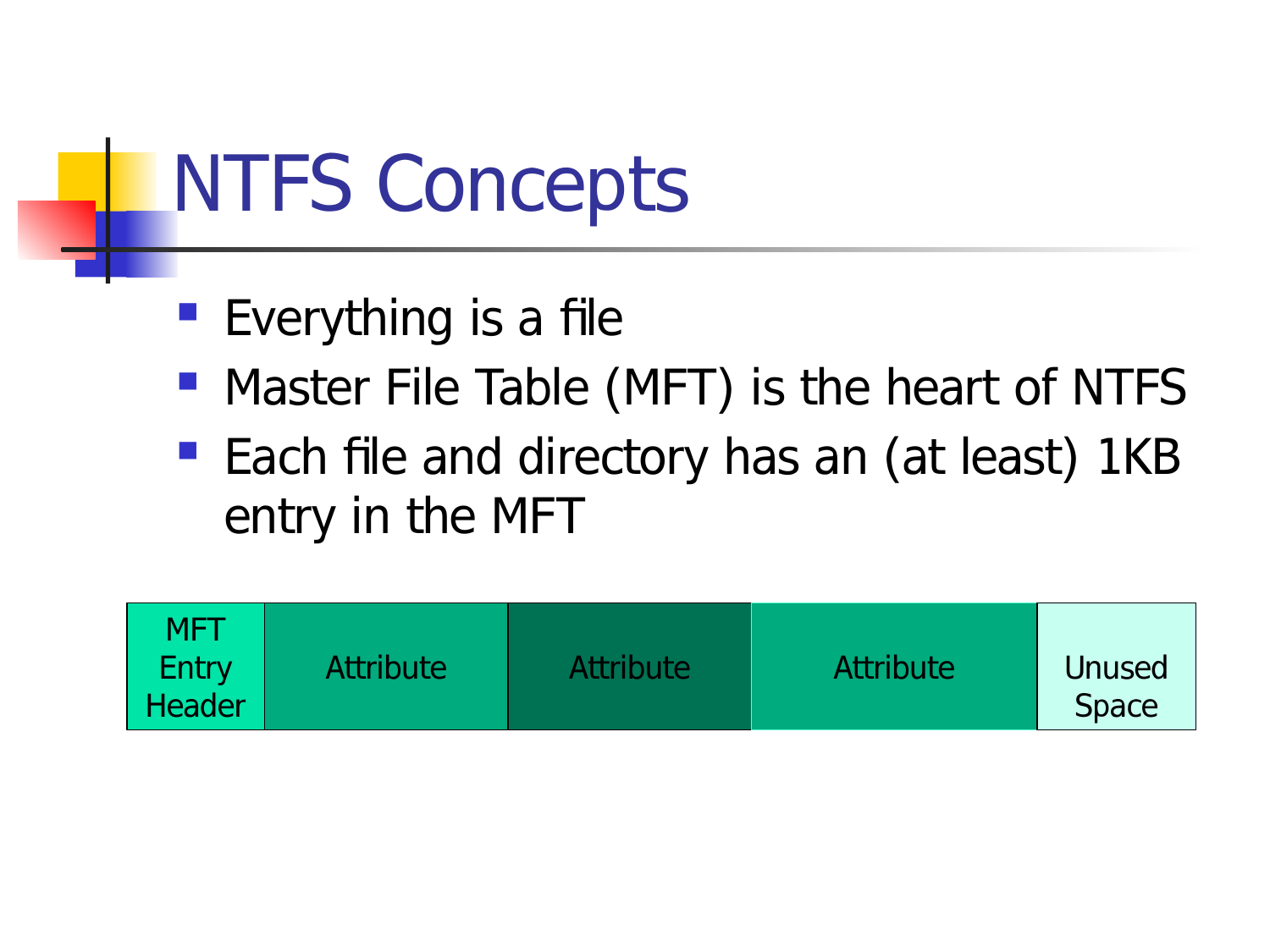

# NTFS Concepts
Everything is a file
Master File Table (MFT) is the heart of NTFS
Each file and directory has an (at least) 1KB entry in the MFT
MFT
Entry
Header

Attribute

Attribute

Attribute

Unused
Space